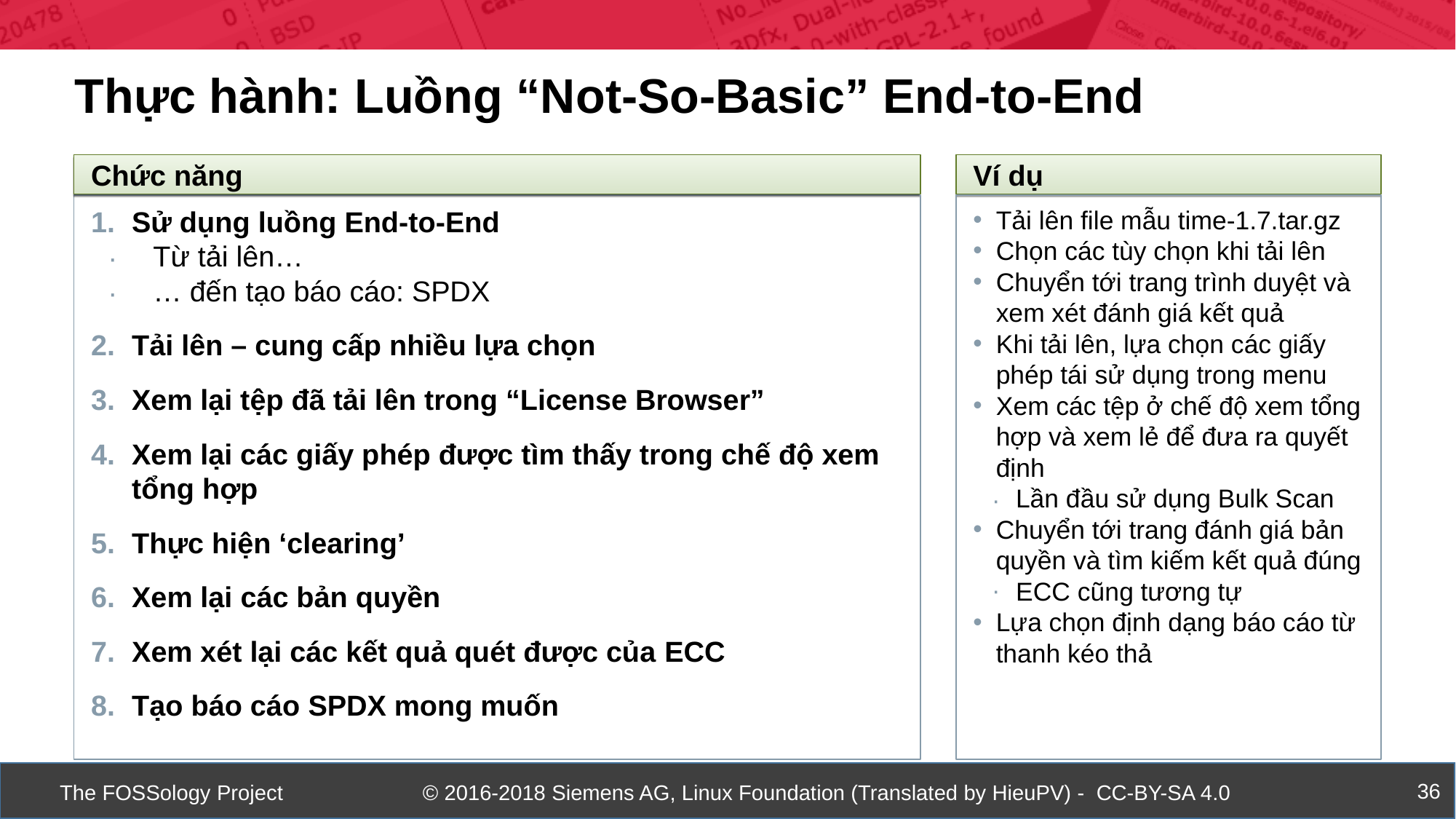

Thực hành: Luồng “Not-So-Basic” End-to-End
Chức năng
Ví dụ
Sử dụng luồng End-to-End
Từ tải lên…
… đến tạo báo cáo: SPDX
Tải lên – cung cấp nhiều lựa chọn
Xem lại tệp đã tải lên trong “License Browser”
Xem lại các giấy phép được tìm thấy trong chế độ xem tổng hợp
Thực hiện ‘clearing’
Xem lại các bản quyền
Xem xét lại các kết quả quét được của ECC
Tạo báo cáo SPDX mong muốn
Tải lên file mẫu time-1.7.tar.gz
Chọn các tùy chọn khi tải lên
Chuyển tới trang trình duyệt và xem xét đánh giá kết quả
Khi tải lên, lựa chọn các giấy phép tái sử dụng trong menu
Xem các tệp ở chế độ xem tổng hợp và xem lẻ để đưa ra quyết định
Lần đầu sử dụng Bulk Scan
Chuyển tới trang đánh giá bản quyền và tìm kiếm kết quả đúng
ECC cũng tương tự
Lựa chọn định dạng báo cáo từ thanh kéo thả